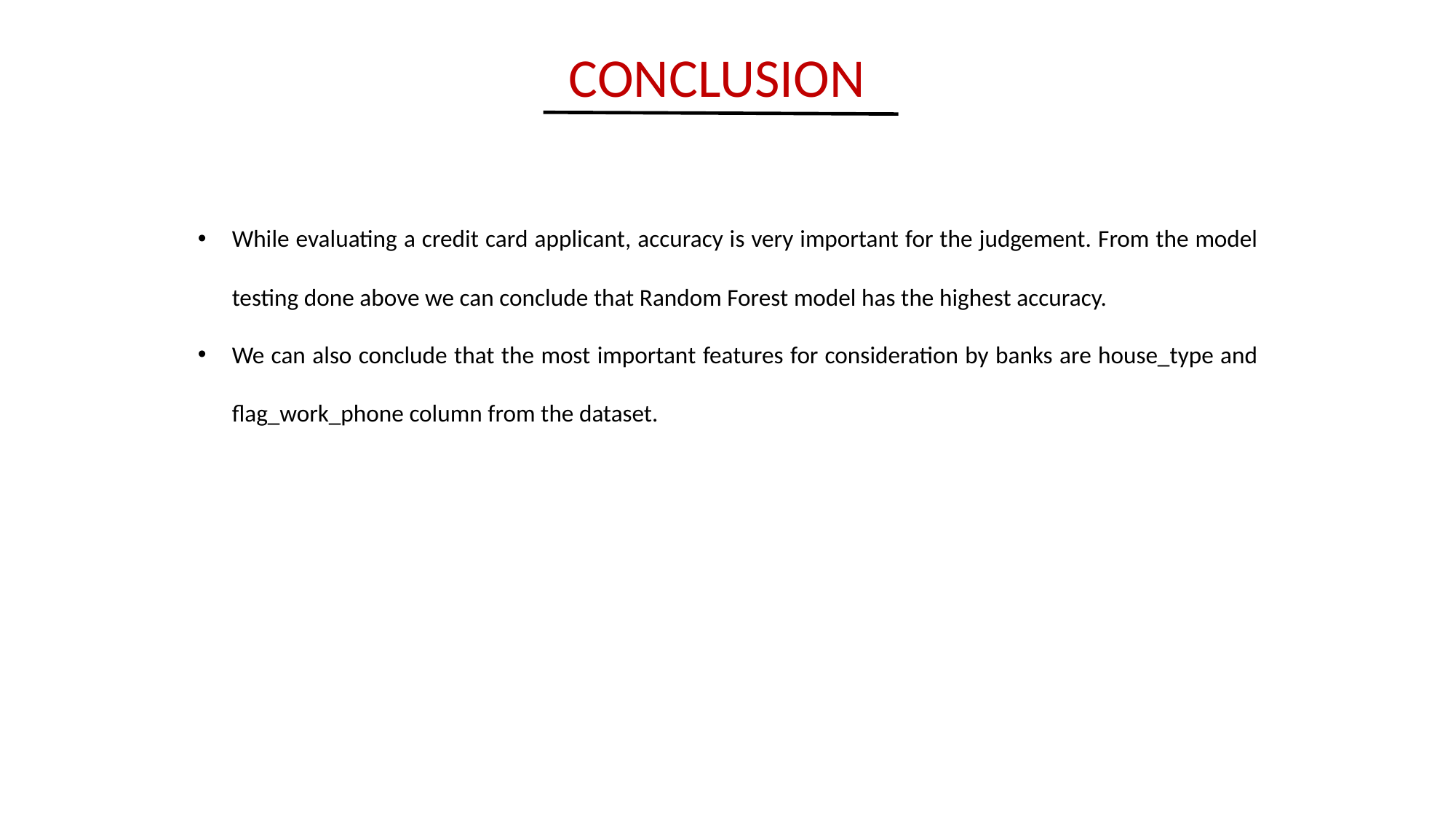

CONCLUSION
While evaluating a credit card applicant, accuracy is very important for the judgement. From the model testing done above we can conclude that Random Forest model has the highest accuracy.
We can also conclude that the most important features for consideration by banks are house_type and flag_work_phone column from the dataset.